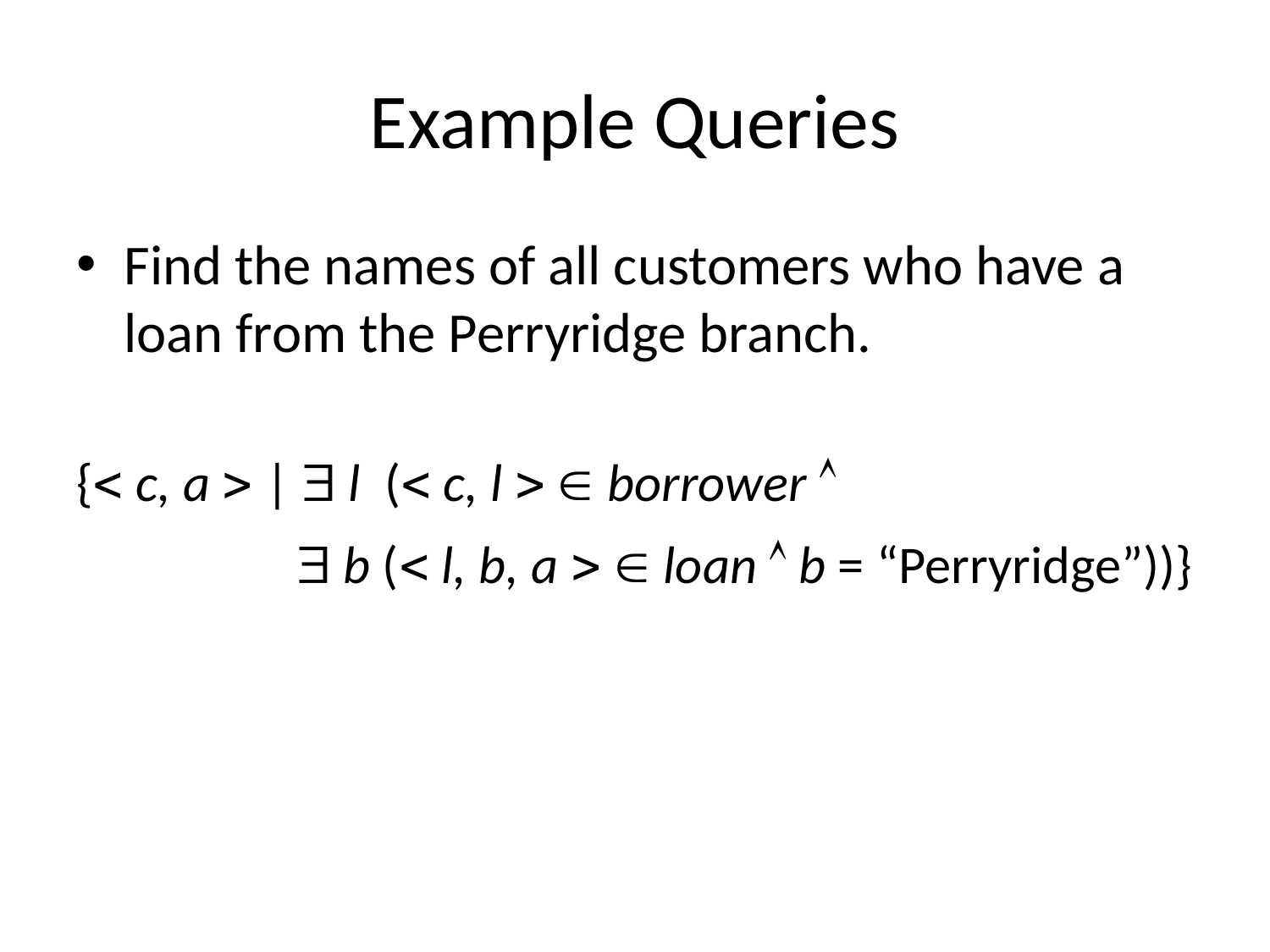

# Example Queries
Find the names of all customers who have a loan from the Perryridge branch.

{< c, a > | ∃ l  (< c, l > ∈ borrower ∧
             ∃ b (< l, b, a > ∈ loan ∧ b = “Perryridge”))}